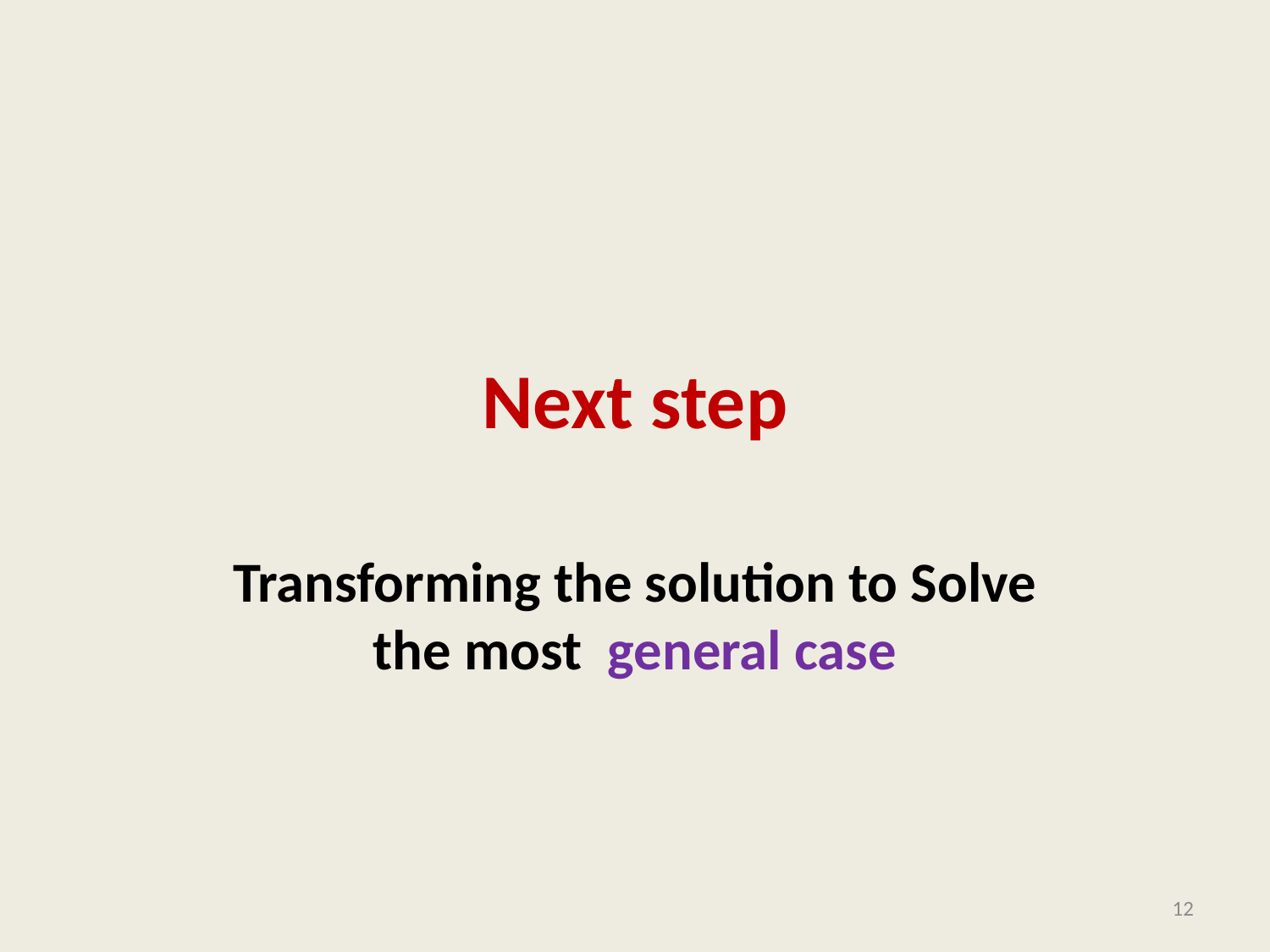

# Next step
Transforming the solution to Solve the most  general case

12